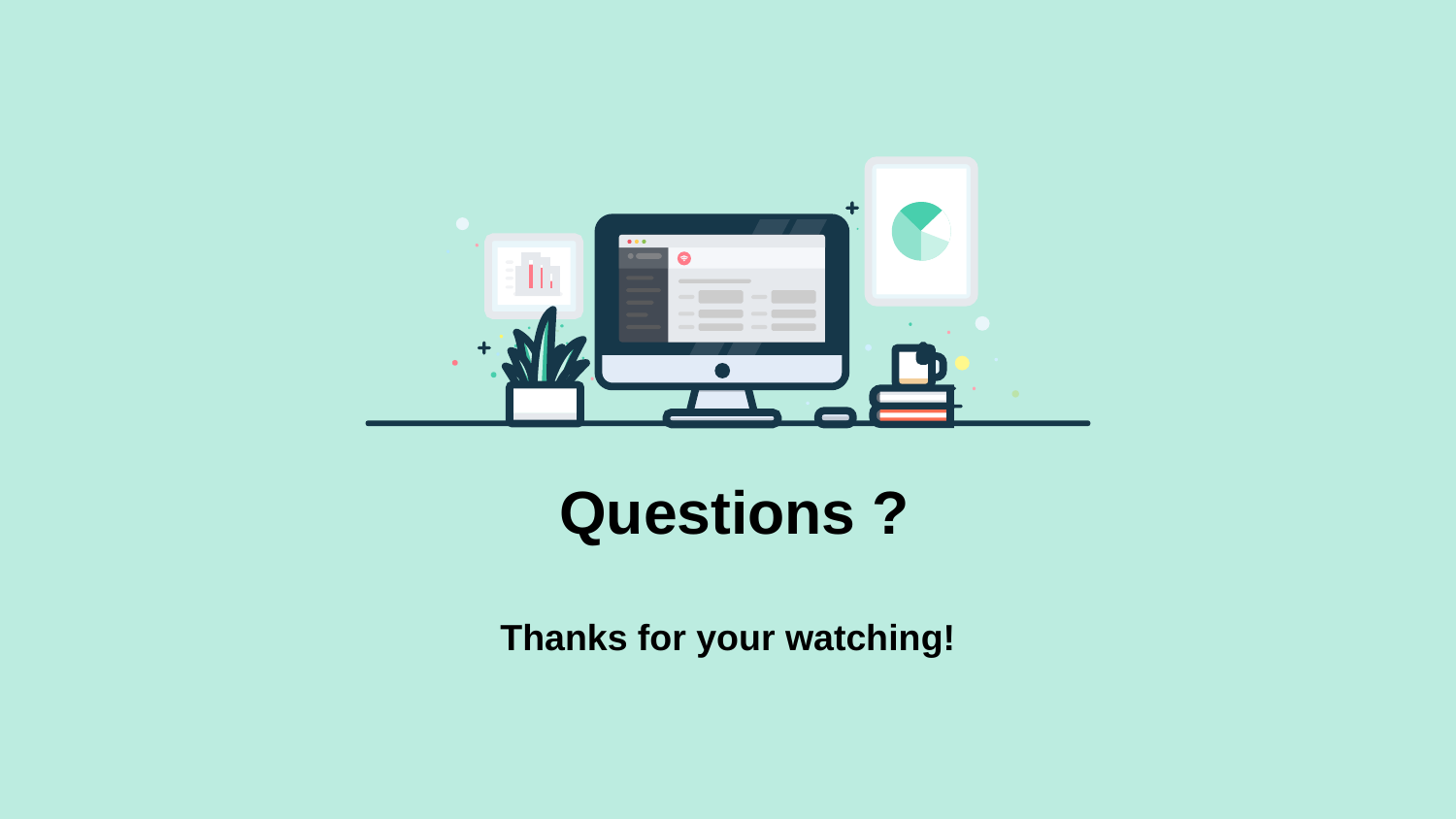

# Questions ?
Thanks for your watching!